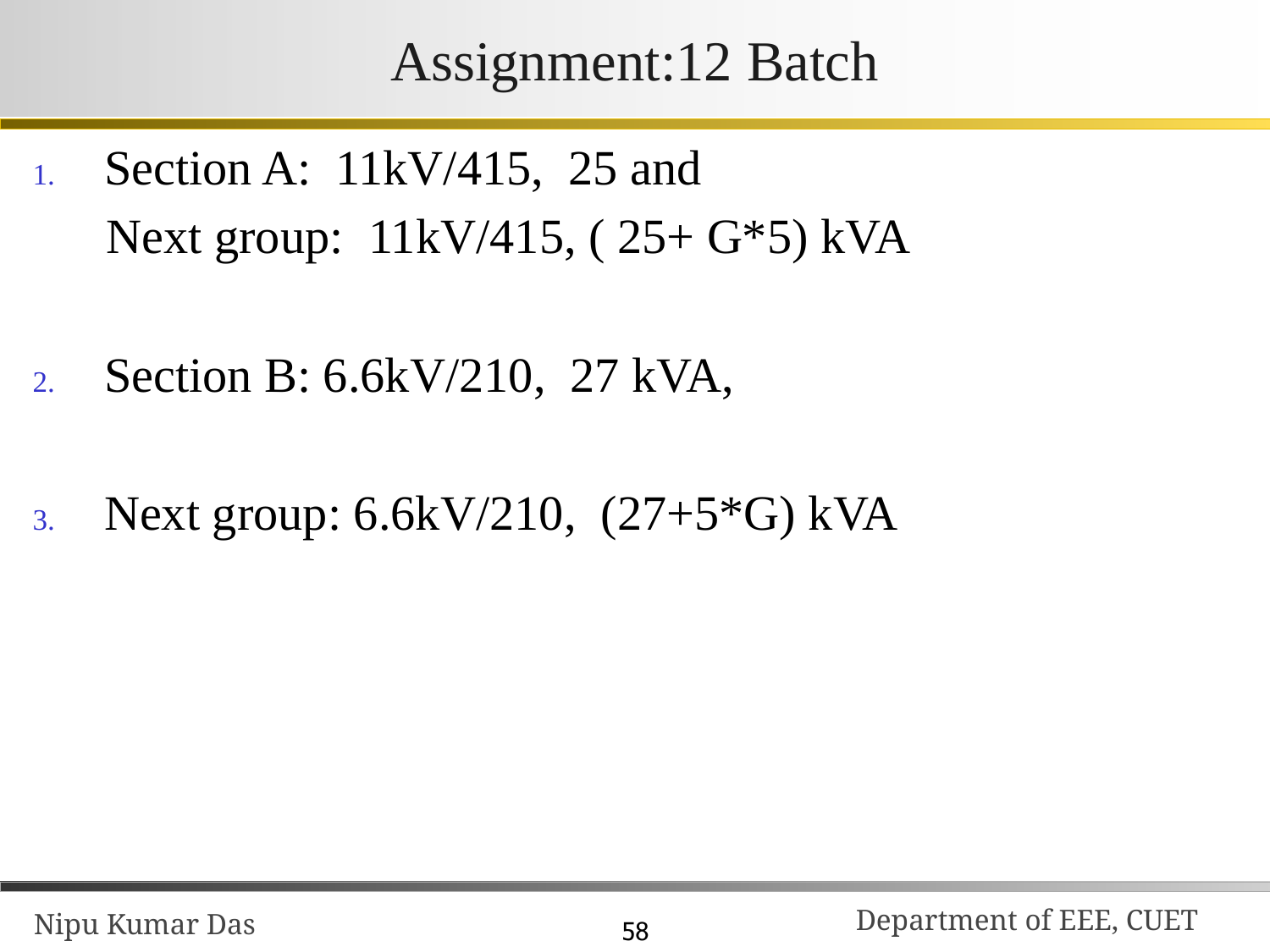

# Assignment:12 Batch
Section A:  11kV/415,  25 and
      Next group:  11kV/415, ( 25+ G*5) kVA

Section B: 6.6kV/210,  27 kVA,

Next group: 6.6kV/210,  (27+5*G) kVA